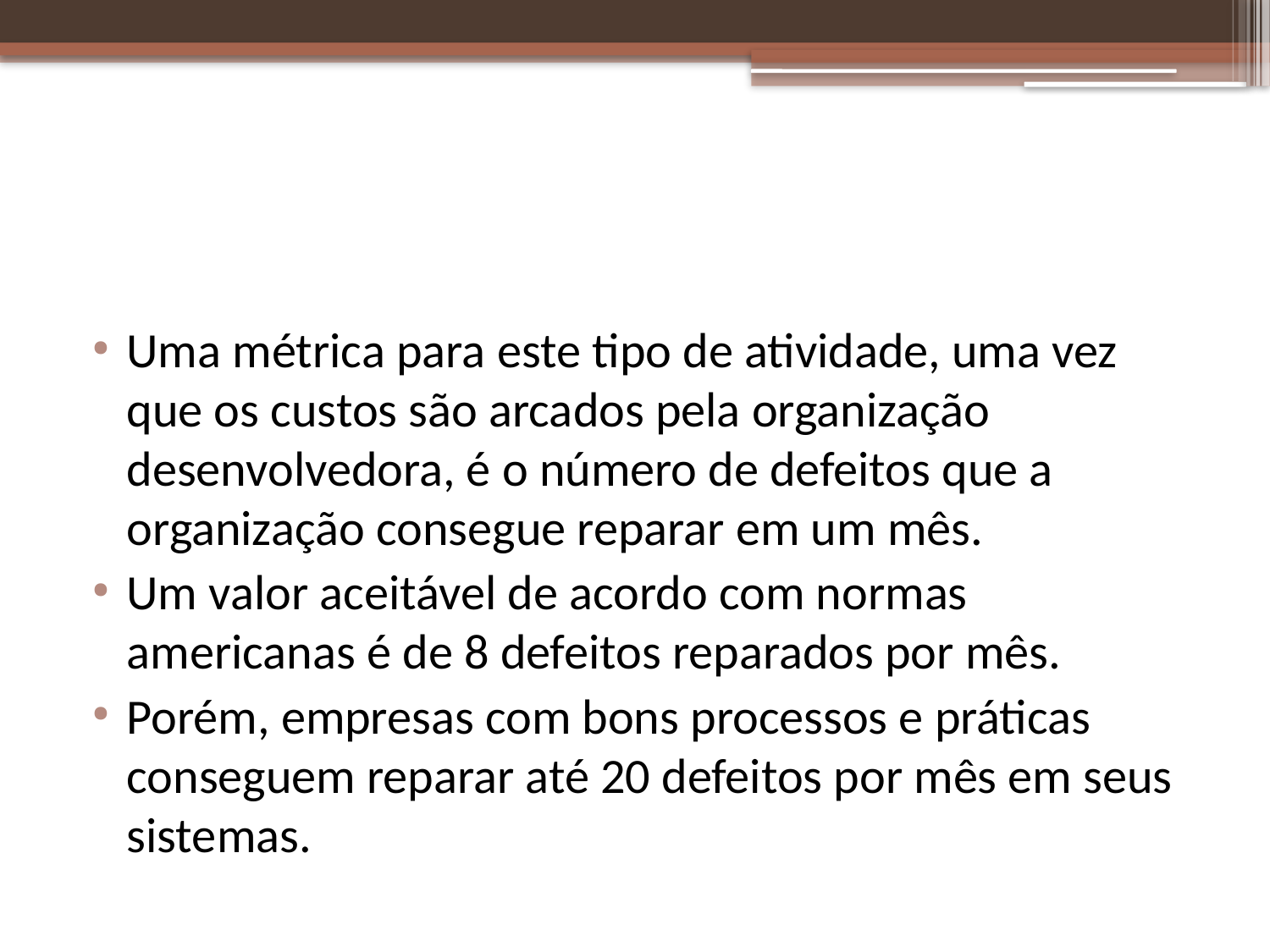

#
Uma métrica para este tipo de atividade, uma vez que os custos são arcados pela organização desenvolvedora, é o número de defeitos que a organização consegue reparar em um mês.
Um valor aceitável de acordo com normas americanas é de 8 defeitos reparados por mês.
Porém, empresas com bons processos e práticas conseguem reparar até 20 defeitos por mês em seus sistemas.